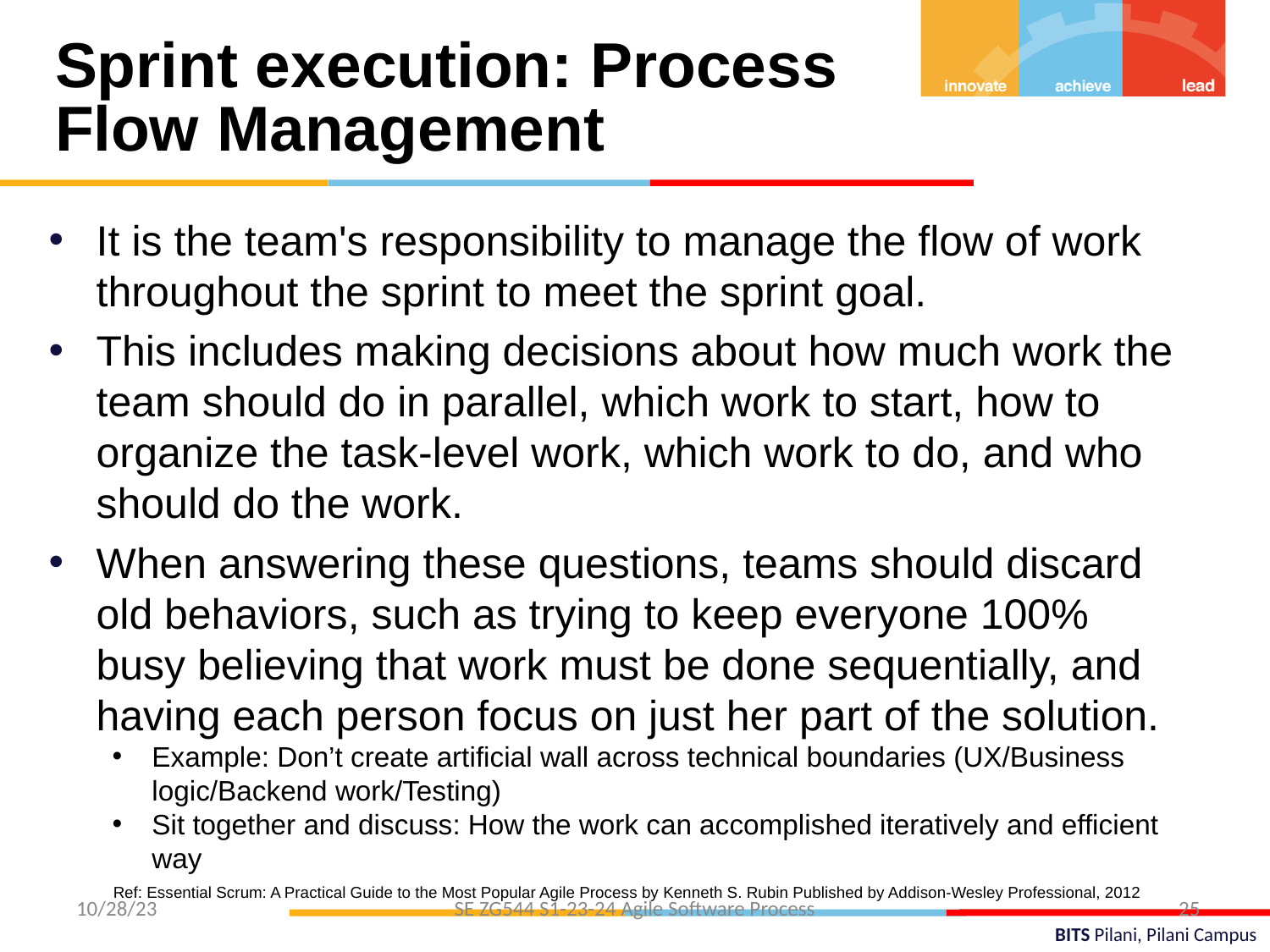

Sprint execution: Process
Flow Management
It is the team's responsibility to manage the flow of work throughout the sprint to meet the sprint goal.
This includes making decisions about how much work the team should do in parallel, which work to start, how to organize the task-level work, which work to do, and who should do the work.
When answering these questions, teams should discard old behaviors, such as trying to keep everyone 100% busy believing that work must be done sequentially, and having each person focus on just her part of the solution.
Example: Don’t create artificial wall across technical boundaries (UX/Business logic/Backend work/Testing)
Sit together and discuss: How the work can accomplished iteratively and efficient way
Ref: Essential Scrum: A Practical Guide to the Most Popular Agile Process by Kenneth S. Rubin Published by Addison-Wesley Professional, 2012
25
10/28/23
SE ZG544 S1-23-24 Agile Software Process